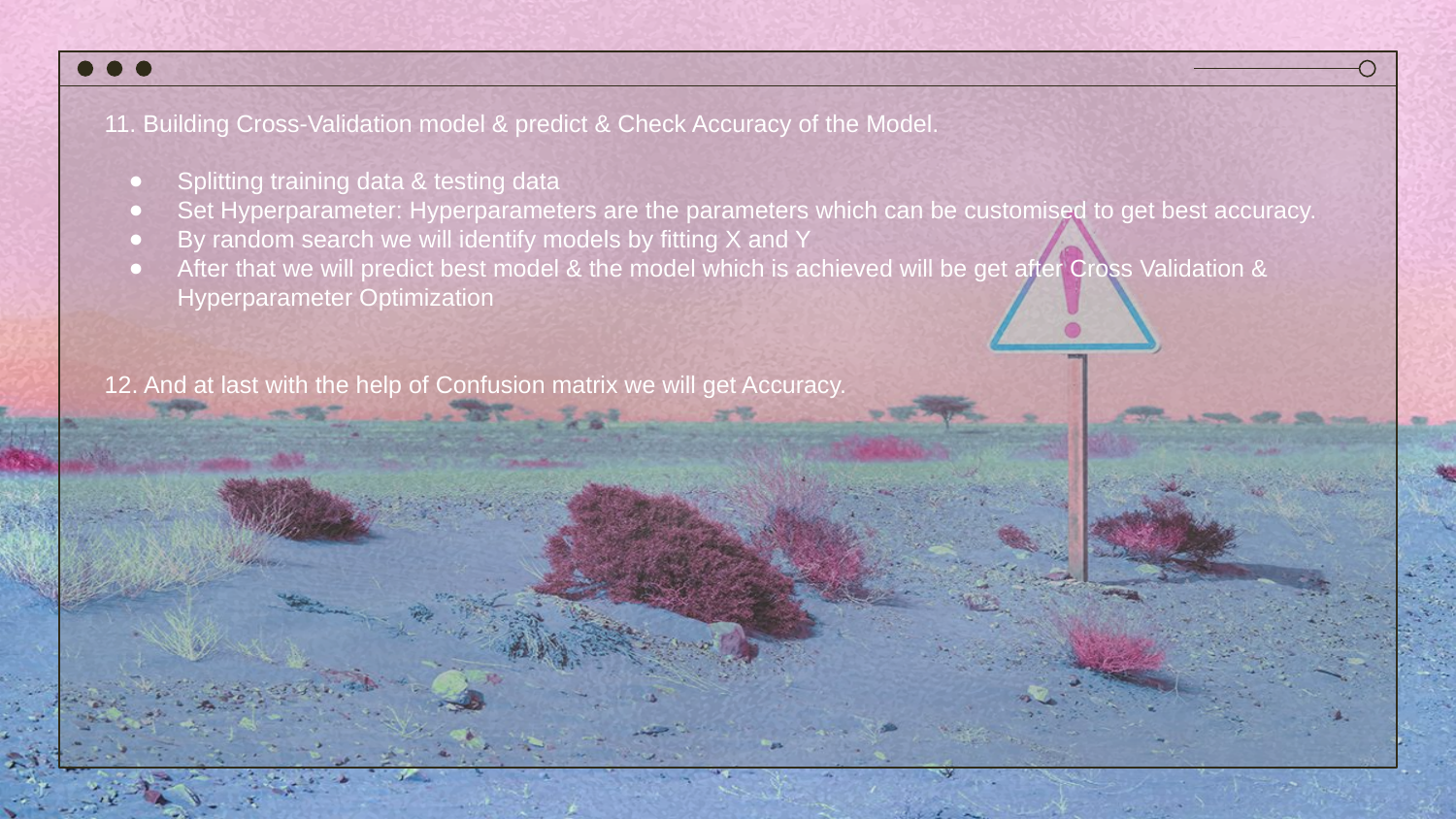

# 11. Building Cross-Validation model & predict & Check Accuracy of the Model.

Splitting training data & testing data
Set Hyperparameter: Hyperparameters are the parameters which can be customised to get best accuracy.
By random search we will identify models by fitting X and Y
After that we will predict best model & the model which is achieved will be get after Cross Validation & Hyperparameter Optimization

12. And at last with the help of Confusion matrix we will get Accuracy.